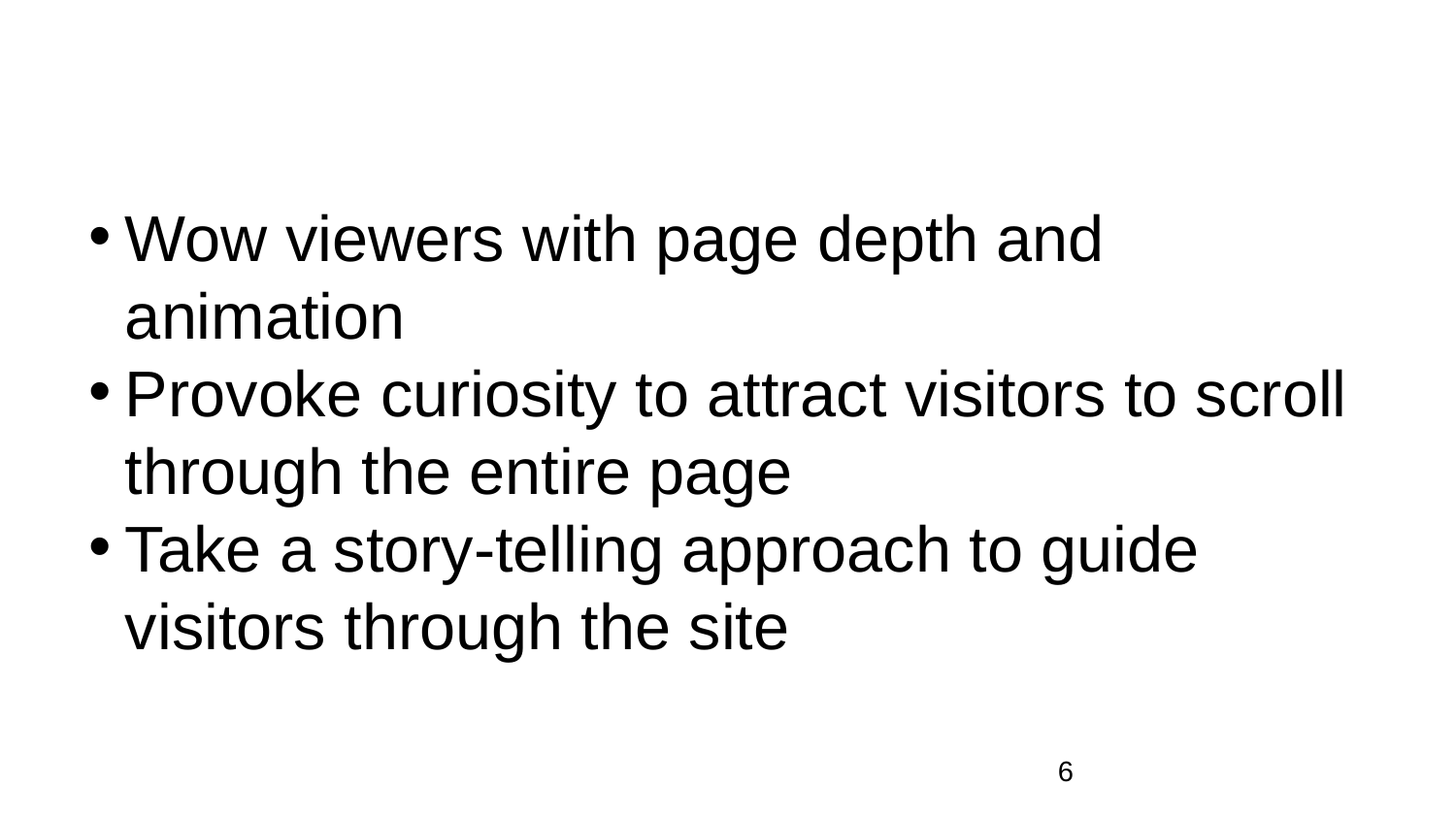

# Pros
y? What are their traits?
Wow viewers with page depth and animation
Provoke curiosity to attract visitors to scroll through the entire page
Take a story-telling approach to guide visitors through the site

6